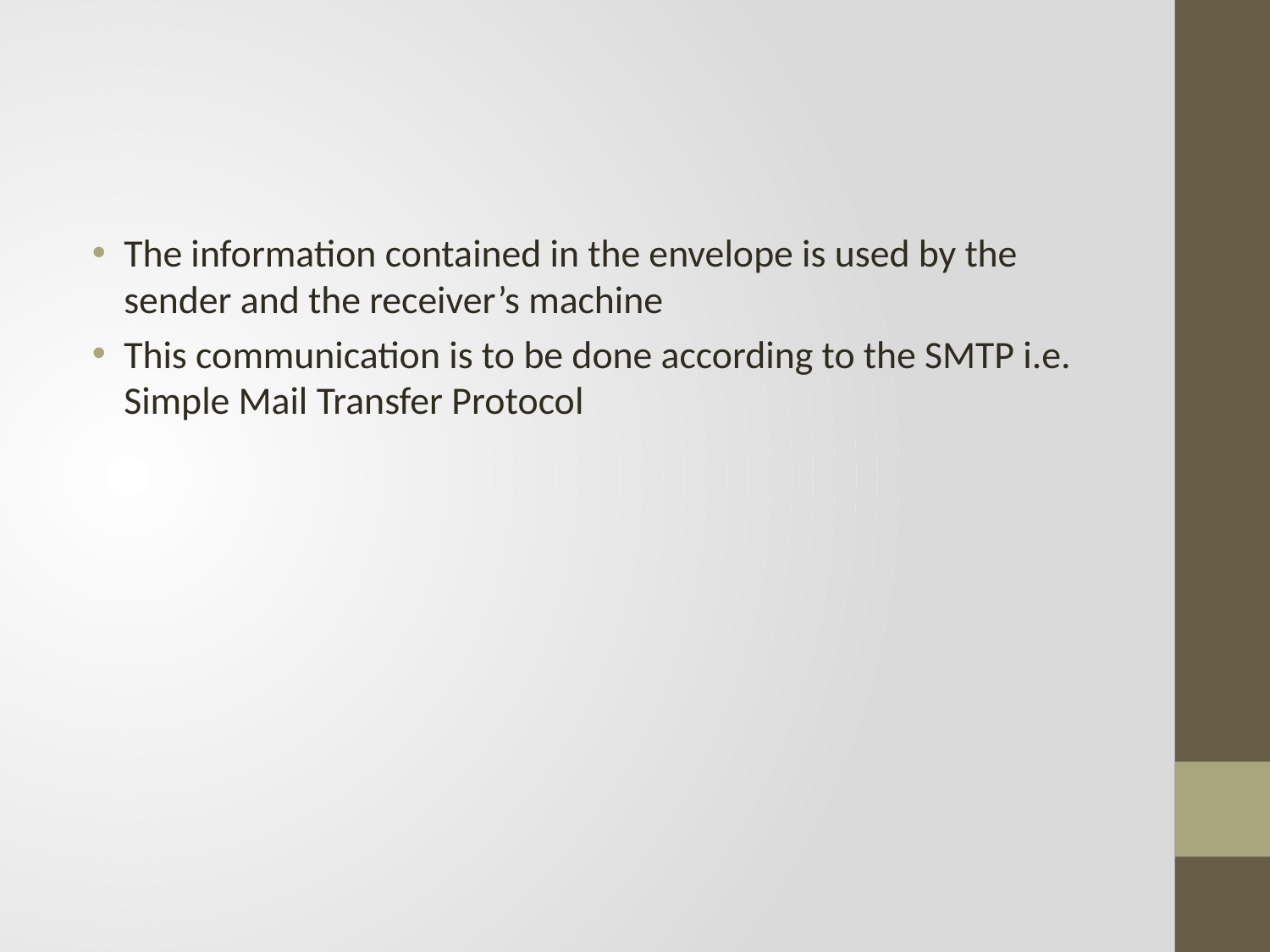

#
The information contained in the envelope is used by the sender and the receiver’s machine
This communication is to be done according to the SMTP i.e. Simple Mail Transfer Protocol